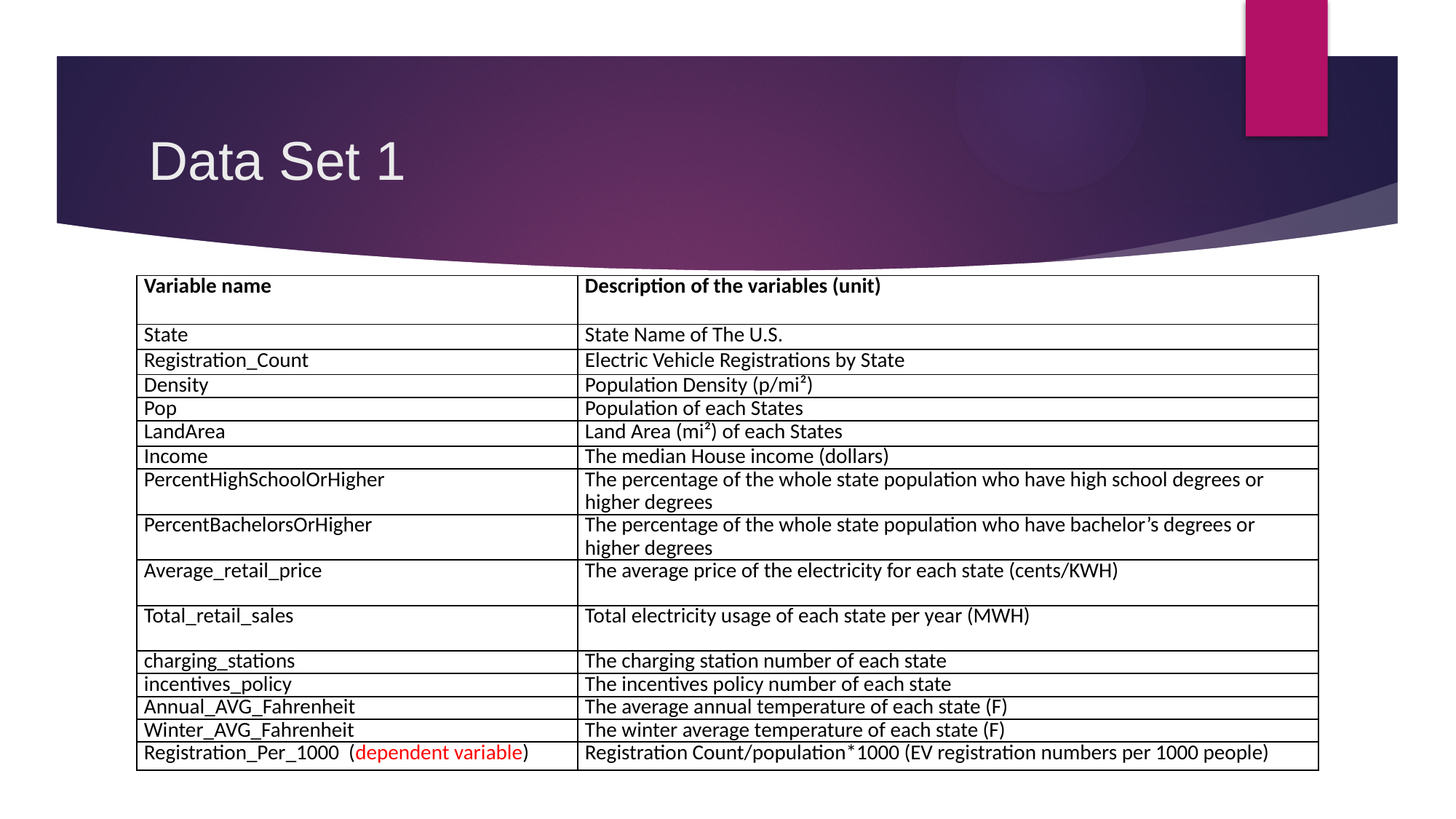

# Data Set 1
| Variable name | Description of the variables (unit) |
| --- | --- |
| State | State Name of The U.S. |
| Registration\_Count | Electric Vehicle Registrations by State |
| Density | Population Density (p/mi²) |
| Pop | Population of each States |
| LandArea | Land Area (mi²) of each States |
| Income | The median House income (dollars) |
| PercentHighSchoolOrHigher | The percentage of the whole state population who have high school degrees or higher degrees |
| PercentBachelorsOrHigher | The percentage of the whole state population who have bachelor’s degrees or higher degrees |
| Average\_retail\_price | The average price of the electricity for each state (cents/KWH) |
| Total\_retail\_sales | Total electricity usage of each state per year (MWH) |
| charging\_stations | The charging station number of each state |
| incentives\_policy | The incentives policy number of each state |
| Annual\_AVG\_Fahrenheit | The average annual temperature of each state (F) |
| Winter\_AVG\_Fahrenheit | The winter average temperature of each state (F) |
| Registration\_Per\_1000 (dependent variable) | Registration Count/population\*1000 (EV registration numbers per 1000 people) |